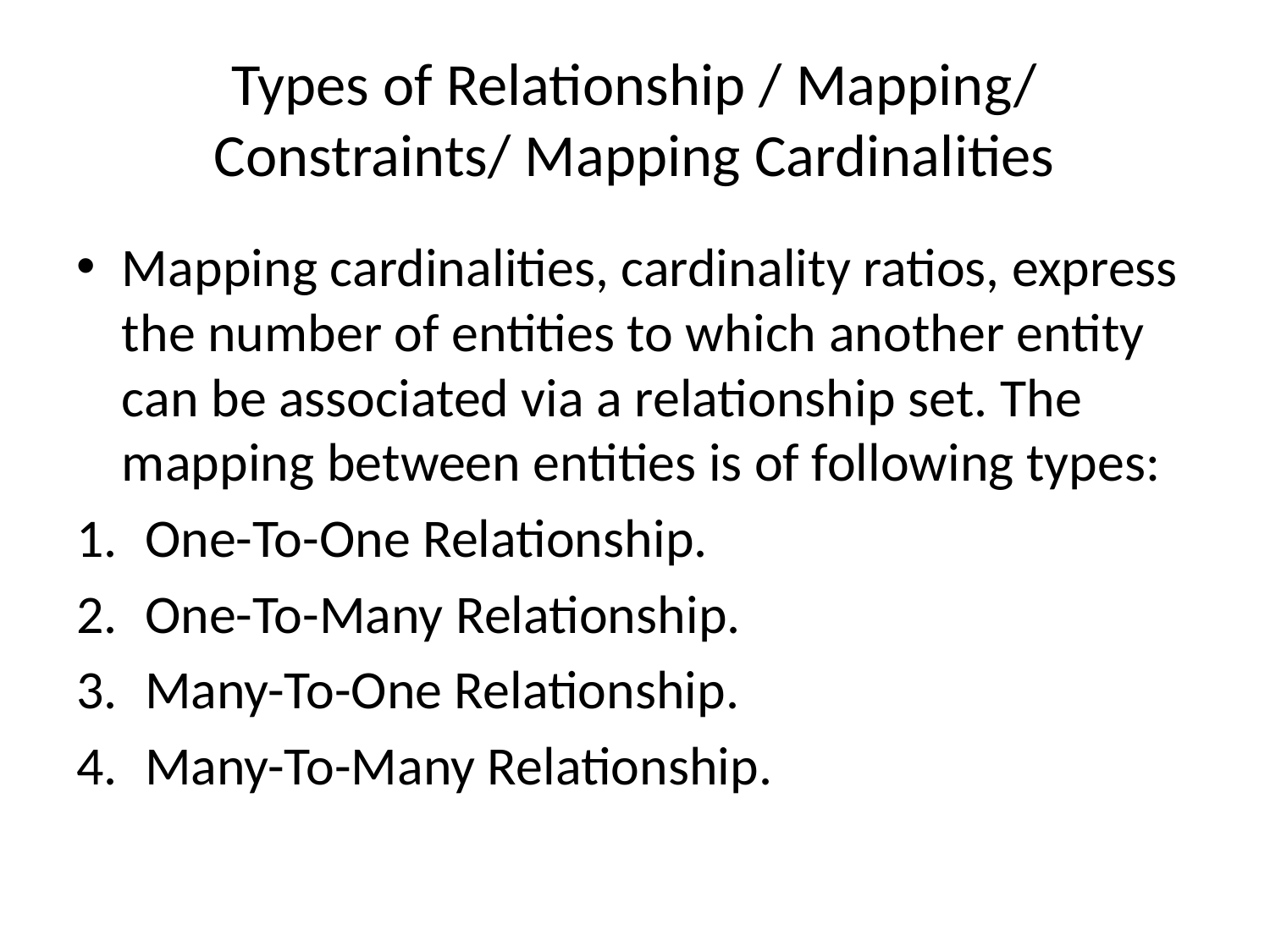

# Types of Relationship / Mapping/ Constraints/ Mapping Cardinalities
Mapping cardinalities, cardinality ratios, express the number of entities to which another entity can be associated via a relationship set. The mapping between entities is of following types:
One-To-One Relationship.
One-To-Many Relationship.
Many-To-One Relationship.
Many-To-Many Relationship.